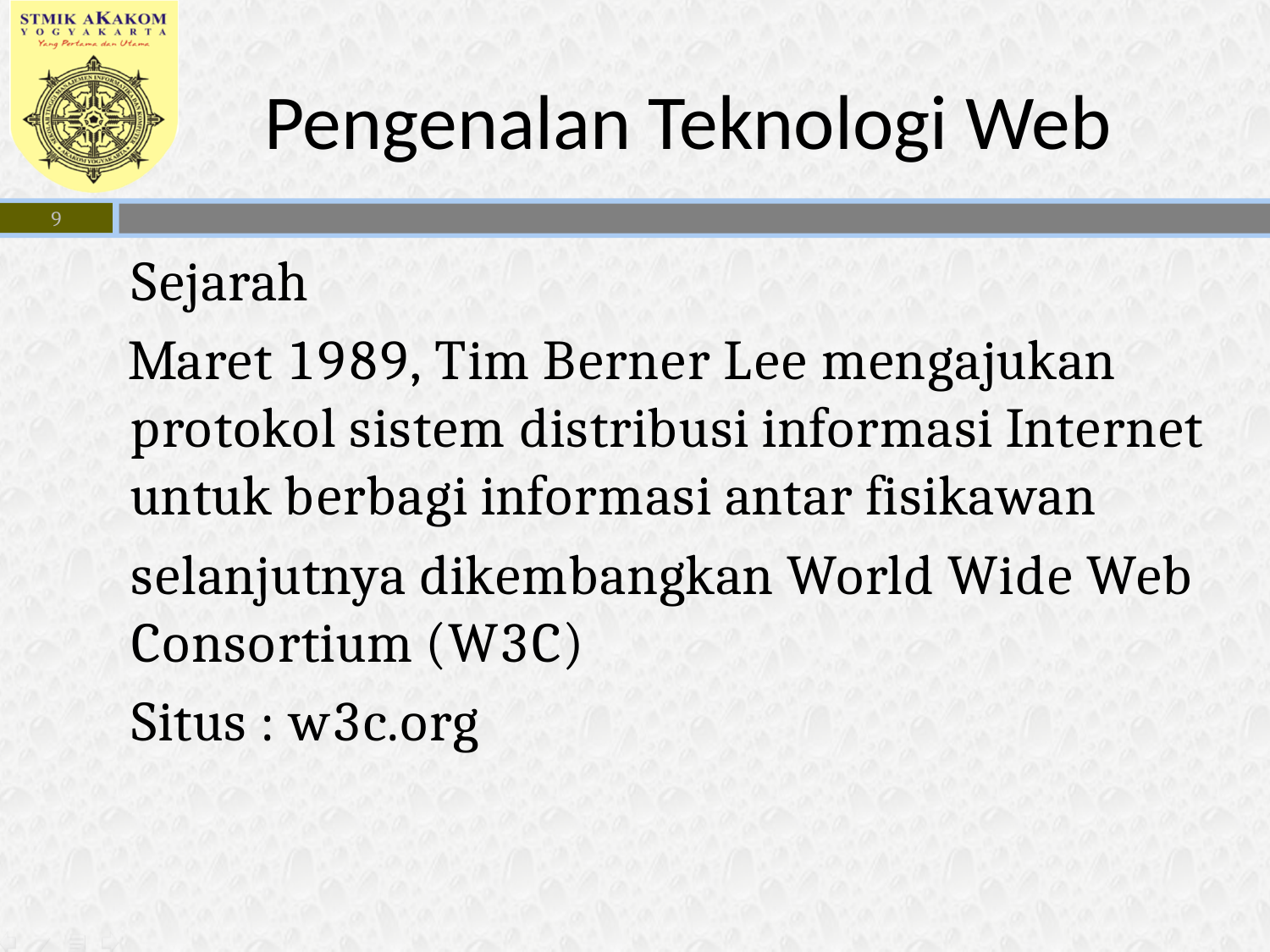

# Pengenalan Teknologi Web
9
Sejarah
Maret 1989, Tim Berner Lee mengajukan protokol sistem distribusi informasi Internet untuk berbagi informasi antar fisikawan
selanjutnya dikembangkan World Wide Web Consortium (W3C)
Situs : w3c.org